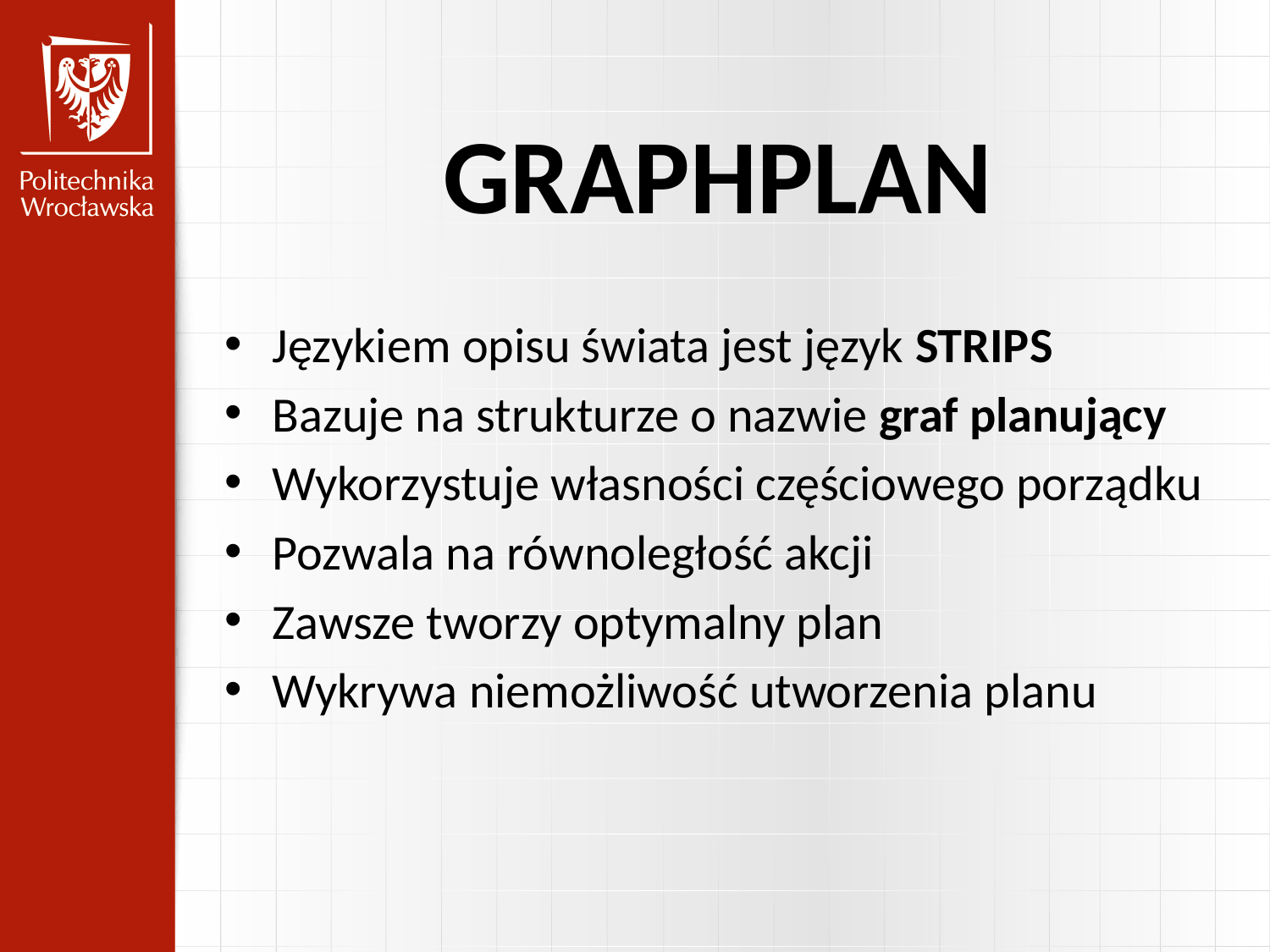

GRAPHPLAN
Językiem opisu świata jest język STRIPS
Bazuje na strukturze o nazwie graf planujący
Wykorzystuje własności częściowego porządku
Pozwala na równoległość akcji
Zawsze tworzy optymalny plan
Wykrywa niemożliwość utworzenia planu